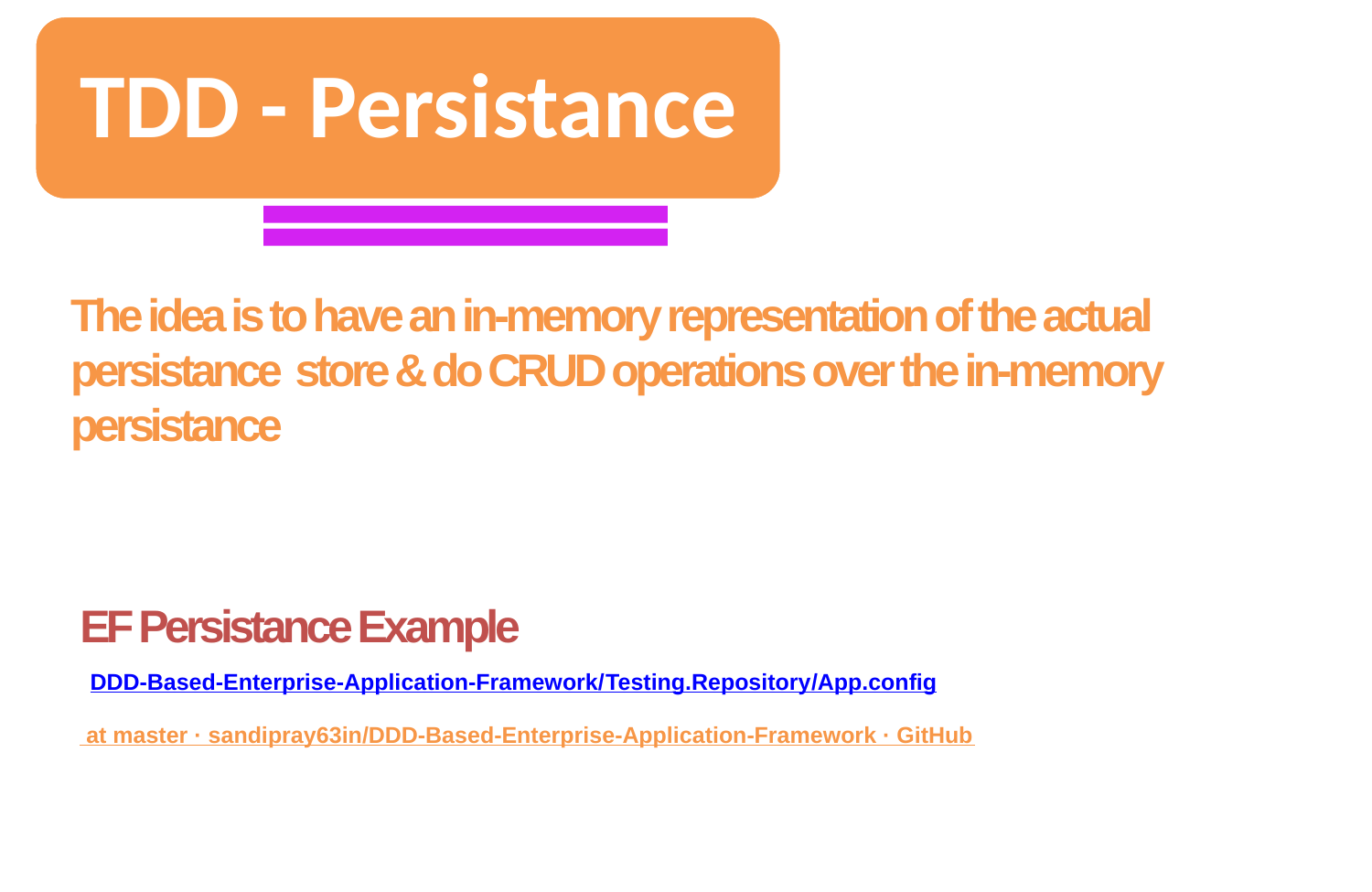

TDD - Persistance

The idea is to have an in-memory representation of the actual persistance store & do CRUD operations over the in-memory persistance
EF Persistance Example
 DDD-Based-Enterprise-Application-Framework/Testing.Repository/App.config at master · sandipray63in/DDD-Based-Enterprise-Application-Framework · GitHub